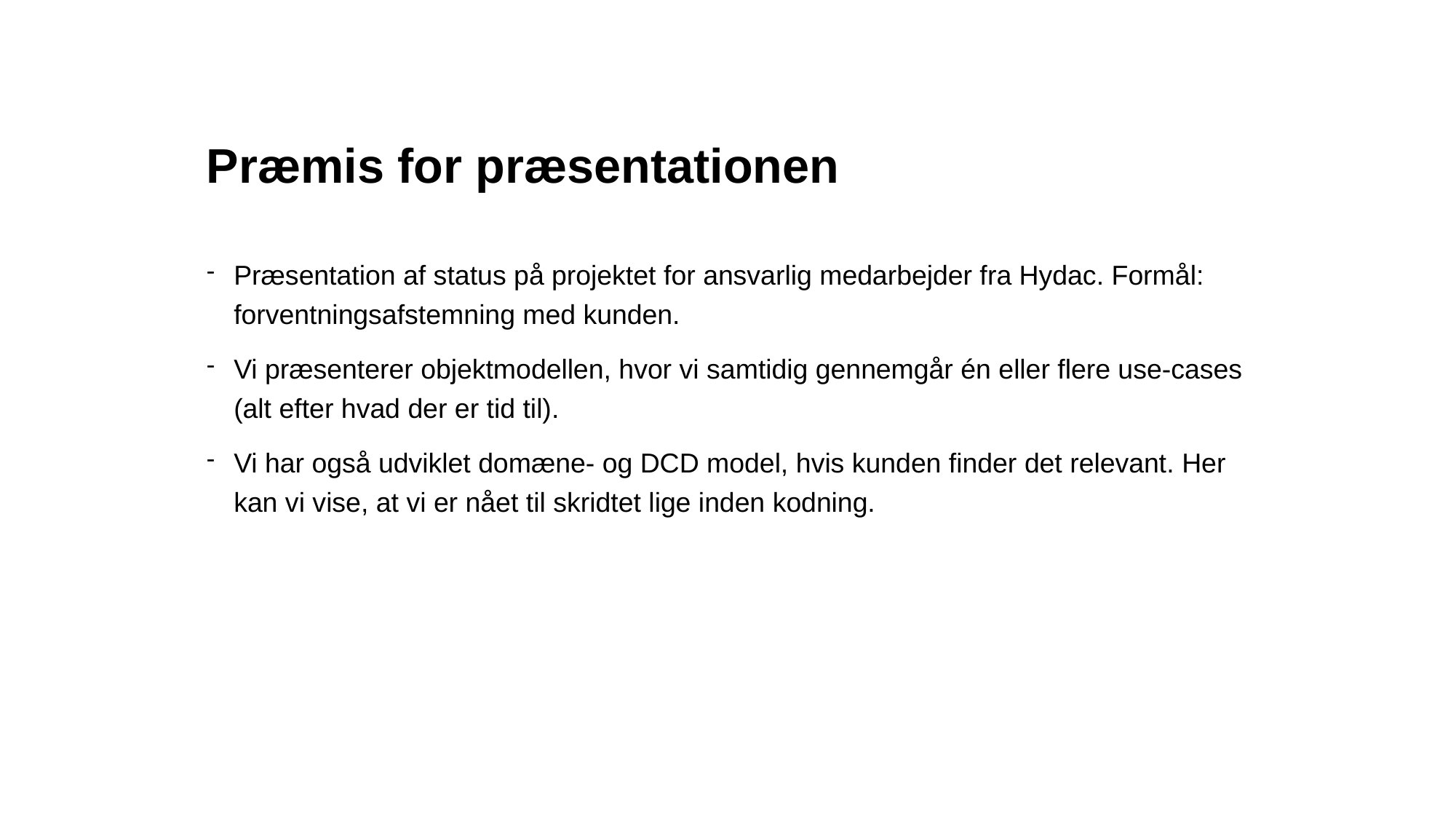

# Præmis for præsentationen
Præsentation af status på projektet for ansvarlig medarbejder fra Hydac. Formål: forventningsafstemning med kunden.
Vi præsenterer objektmodellen, hvor vi samtidig gennemgår én eller flere use-cases (alt efter hvad der er tid til).
Vi har også udviklet domæne- og DCD model, hvis kunden finder det relevant. Her kan vi vise, at vi er nået til skridtet lige inden kodning.